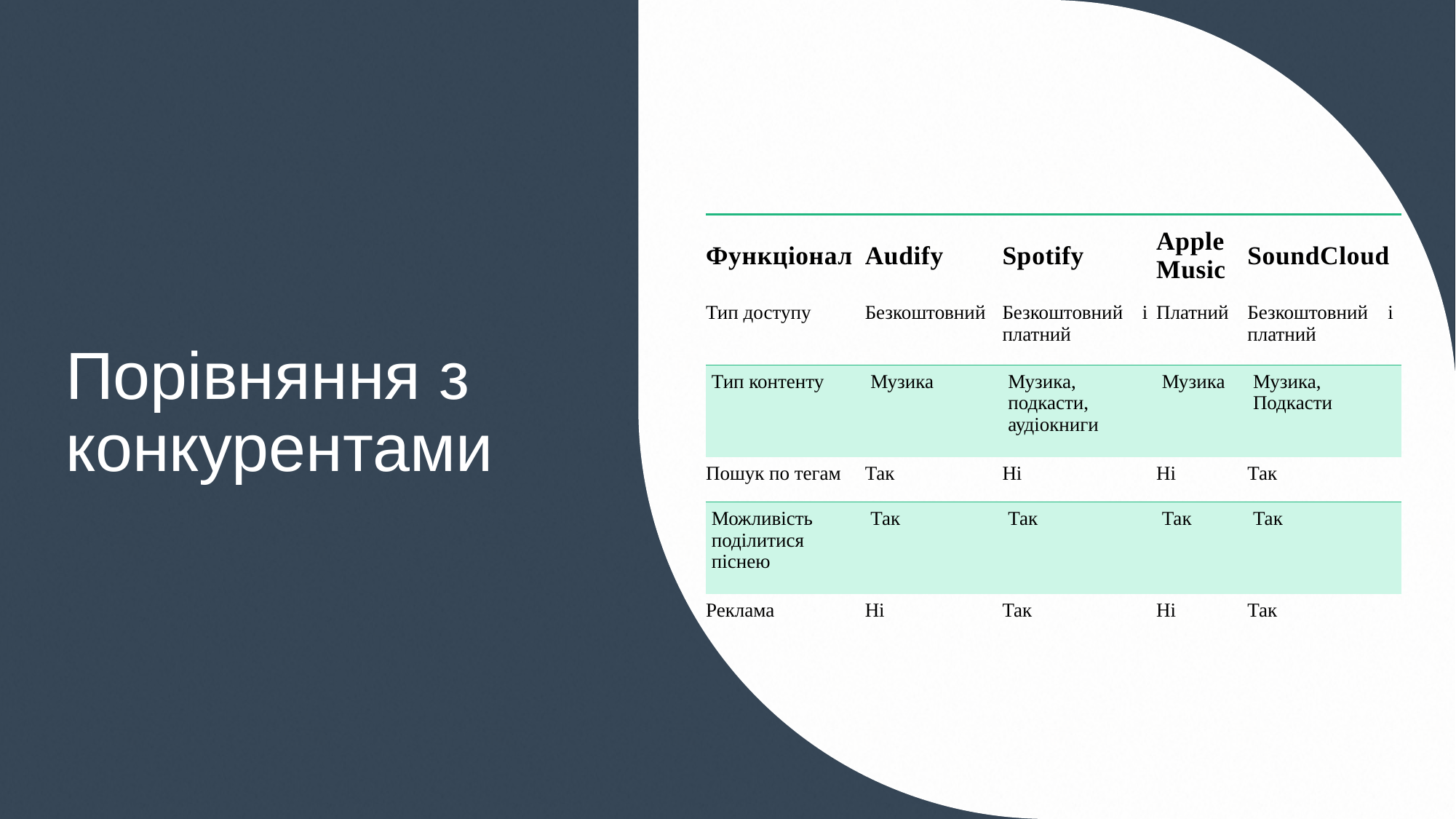

# Порівняння з конкурентами
| Функціонал | Audify | Spotify | Apple Music | SoundCloud |
| --- | --- | --- | --- | --- |
| Тип доступу | Безкоштовний | Безкоштовний і платний | Платний | Безкоштовний і платний |
| Тип контенту | Музика | Музика, подкасти, аудіокниги | Музика | Музика, Подкасти |
| Пошук по тегам | Так | Ні | Ні | Так |
| Можливість поділитися піснею | Так | Так | Так | Так |
| Реклама | Ні | Так | Ні | Так |